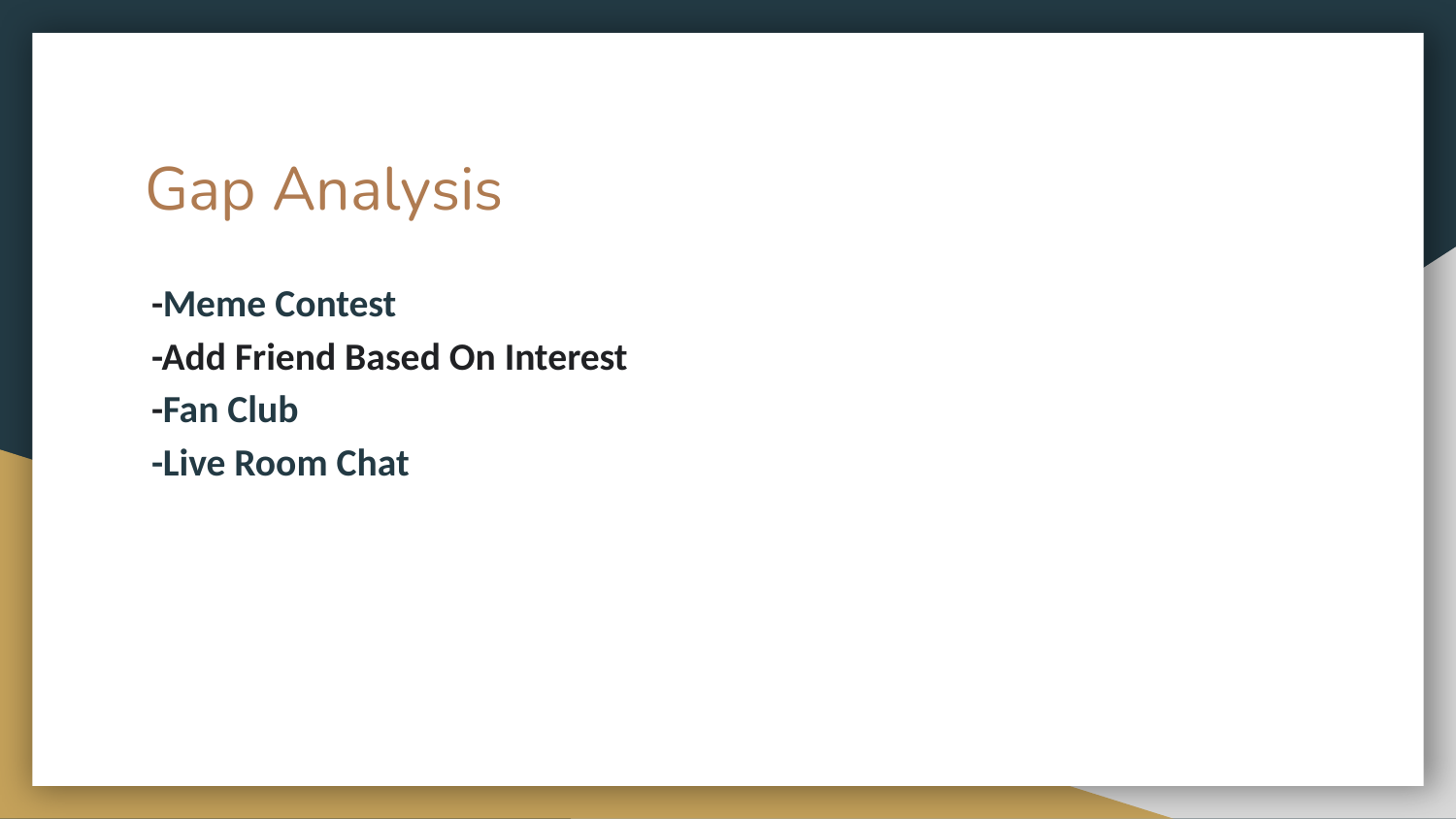

# Gap Analysis
-Meme Contest
-Add Friend Based On Interest
-Fan Club
-Live Room Chat